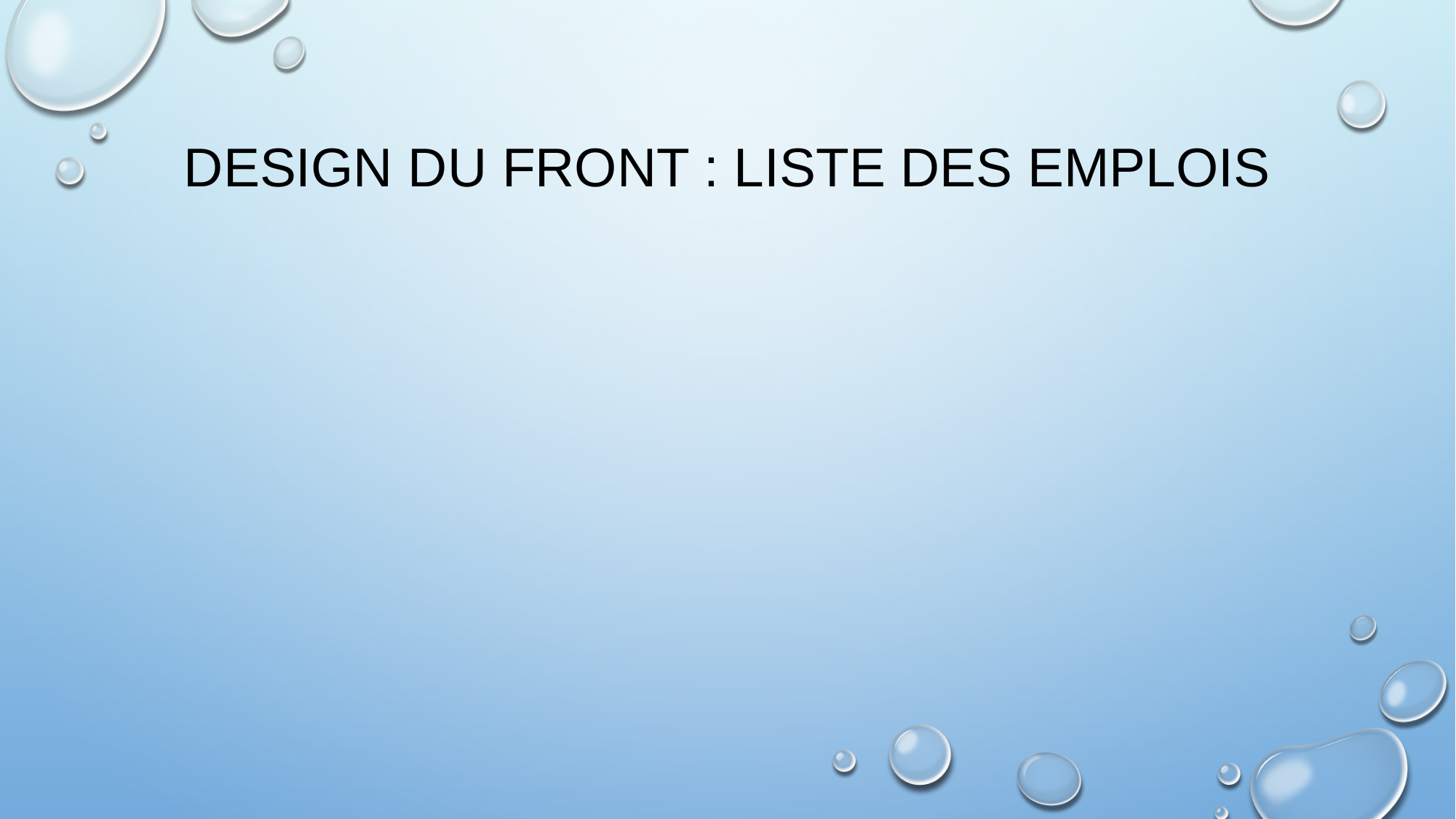

# Design du Front : liste des emplois